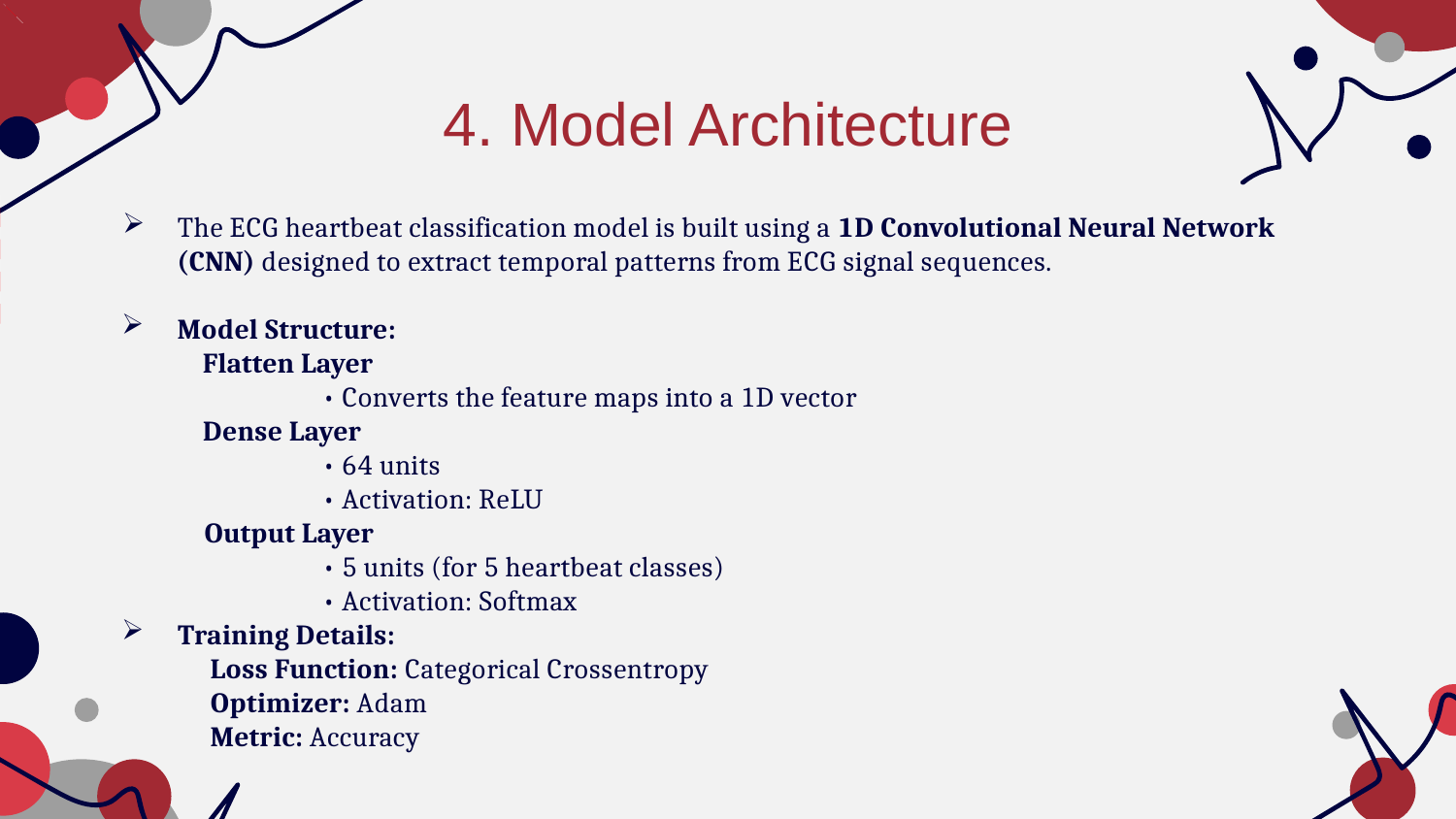

4. Model Architecture
The ECG heartbeat classification model is built using a 1D Convolutional Neural Network (CNN) designed to extract temporal patterns from ECG signal sequences.

Model Structure:
	    Flatten Layer
	• Converts the feature maps into a 1D vector
	    Dense Layer
	• 64 units
	• Activation: ReLU
             Output Layer
	• 5 units (for 5 heartbeat classes)
	• Activation: Softmax
Training Details:
              Loss Function: Categorical Crossentropy
              Optimizer: Adam
              Metric: Accuracy